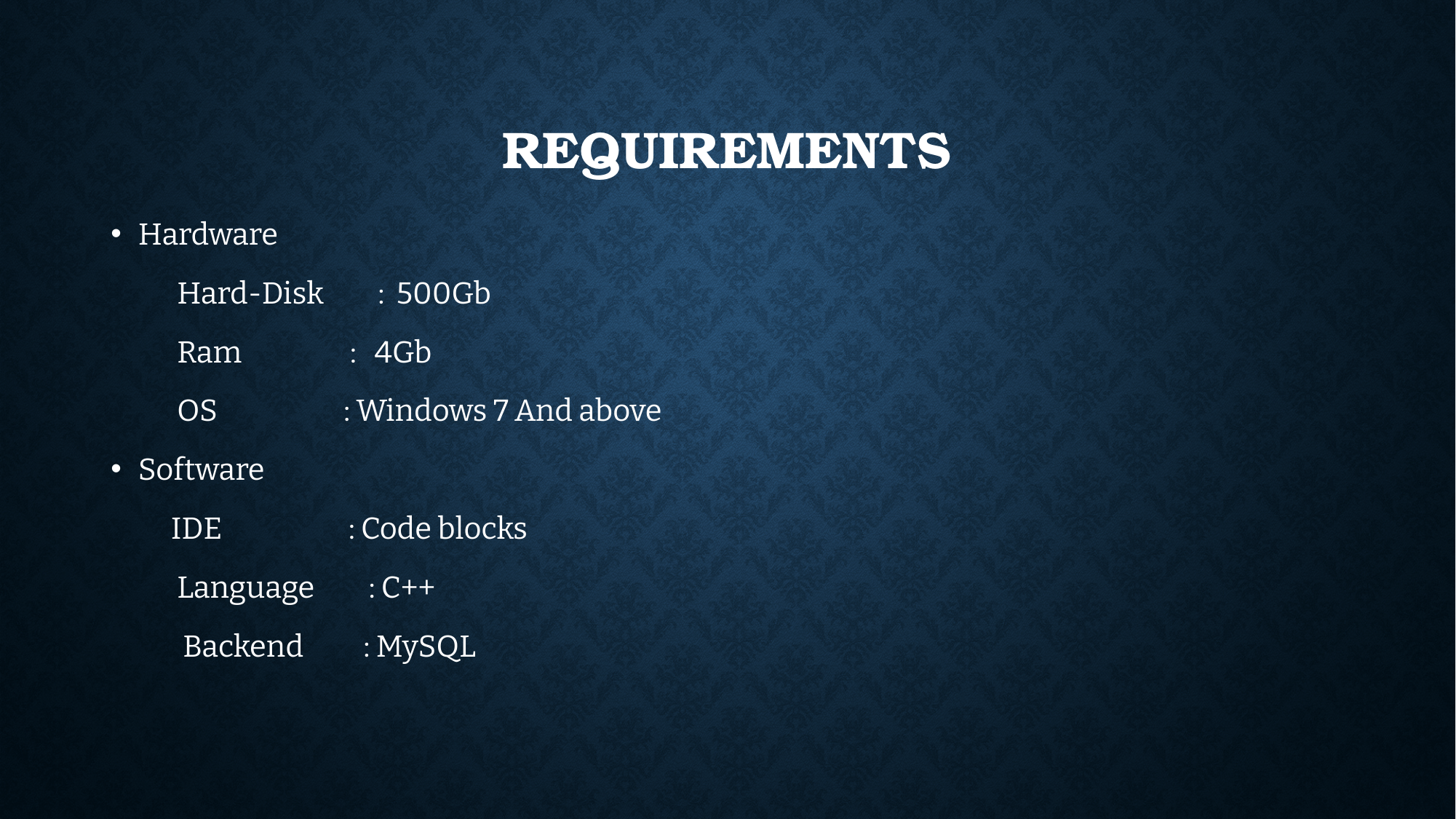

# Requirements
Hardware
           Hard-Disk         :  500Gb
           Ram                  :   4Gb
           OS                     : Windows 7 And above
Software
          IDE                     : Code blocks
           Language         : C++
            Backend          : MySQL